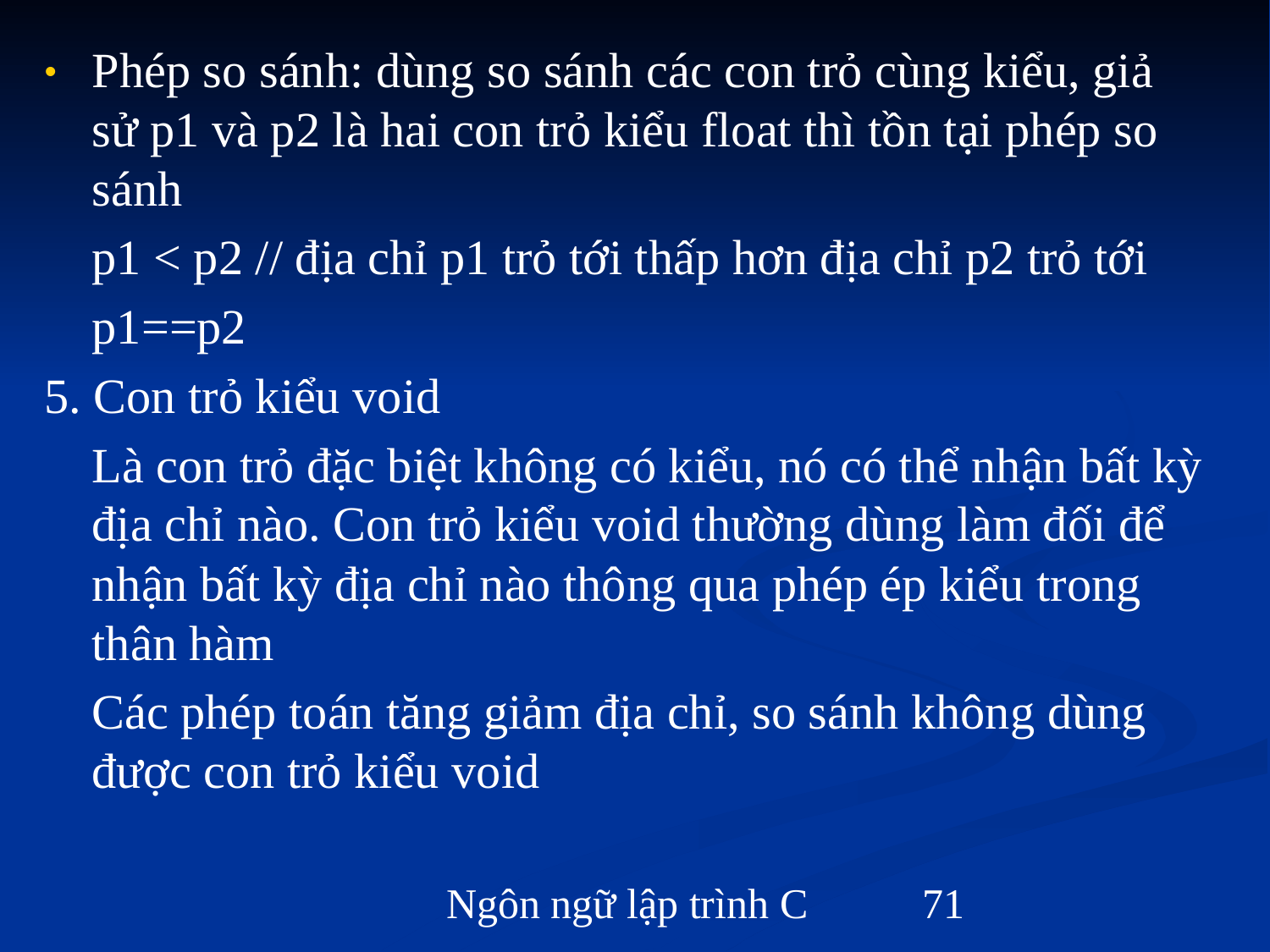

Phép so sánh: dùng so sánh các con trỏ cùng kiểu, giả sử p1 và p2 là hai con trỏ kiểu float thì tồn tại phép so sánh
	p1 < p2 // địa chỉ p1 trỏ tới thấp hơn địa chỉ p2 trỏ tới
	p1==p2
5. Con trỏ kiểu void
	Là con trỏ đặc biệt không có kiểu, nó có thể nhận bất kỳ địa chỉ nào. Con trỏ kiểu void thường dùng làm đối để nhận bất kỳ địa chỉ nào thông qua phép ép kiểu trong thân hàm
	Các phép toán tăng giảm địa chỉ, so sánh không dùng được con trỏ kiểu void

Ngôn ngữ lập trình C
71